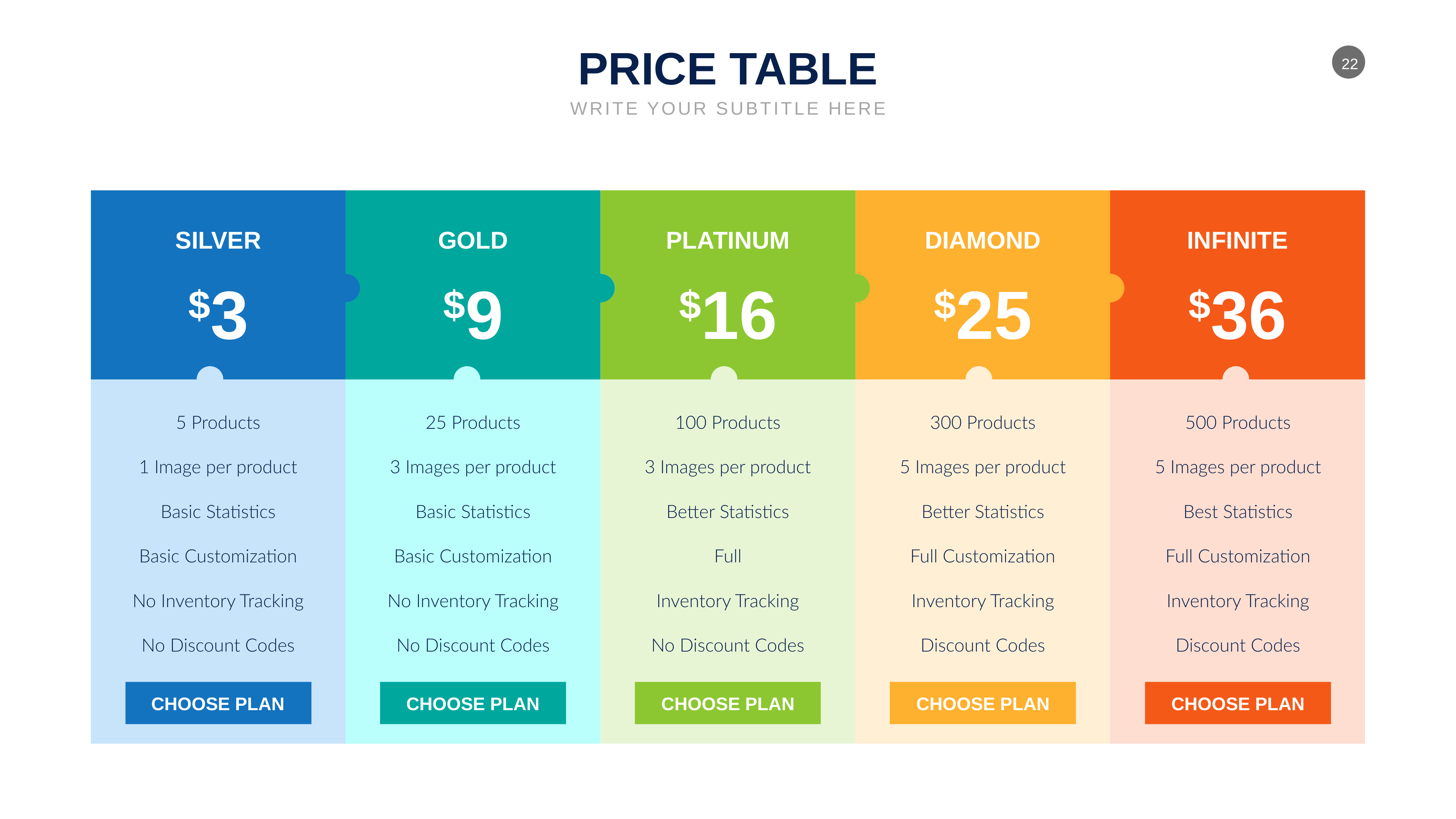

PRICE TABLE
WRITE YOUR SUBTITLE HERE

SILVER
GOLD
PLATINUM
DIAMOND
INFINITE
$3
$9
$16
$25
$36

5 Products
25 Products
100 Products
300 Products
500 Products
1 Image per product
3 Images per product
3 Images per product
5 Images per product
5 Images per product
Basic Statistics
Basic Statistics
Better Statistics
Better Statistics
Best Statistics
Basic Customization
Basic Customization
Full
Full Customization
Full Customization
No Inventory Tracking
No Inventory Tracking
Inventory Tracking
Inventory Tracking
Inventory Tracking
No Discount Codes
No Discount Codes
No Discount Codes
Discount Codes
Discount Codes

CHOOSE PLAN
CHOOSE PLAN
CHOOSE PLAN
CHOOSE PLAN
CHOOSE PLAN